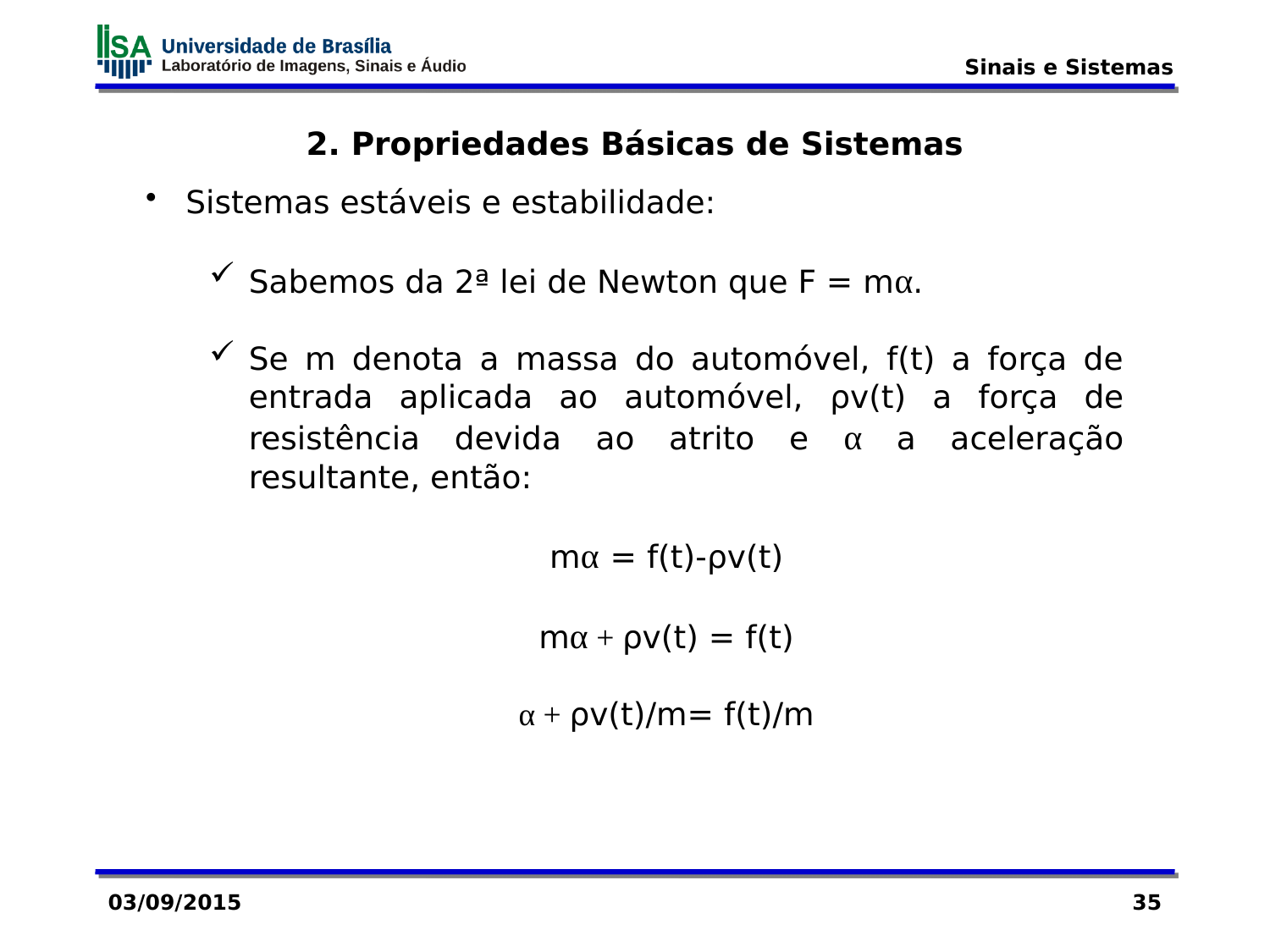

2. Propriedades Básicas de Sistemas
 Sistemas estáveis e estabilidade:

Sabemos da 2ª lei de Newton que F = mα.

Se m denota a massa do automóvel, f(t) a força de entrada aplicada ao automóvel, ρv(t) a força de resistência devida ao atrito e α a aceleração resultante, então:

mα = f(t)-ρv(t)

mα + ρv(t) = f(t)

α + ρv(t)/m= f(t)/m
03/09/2015
35